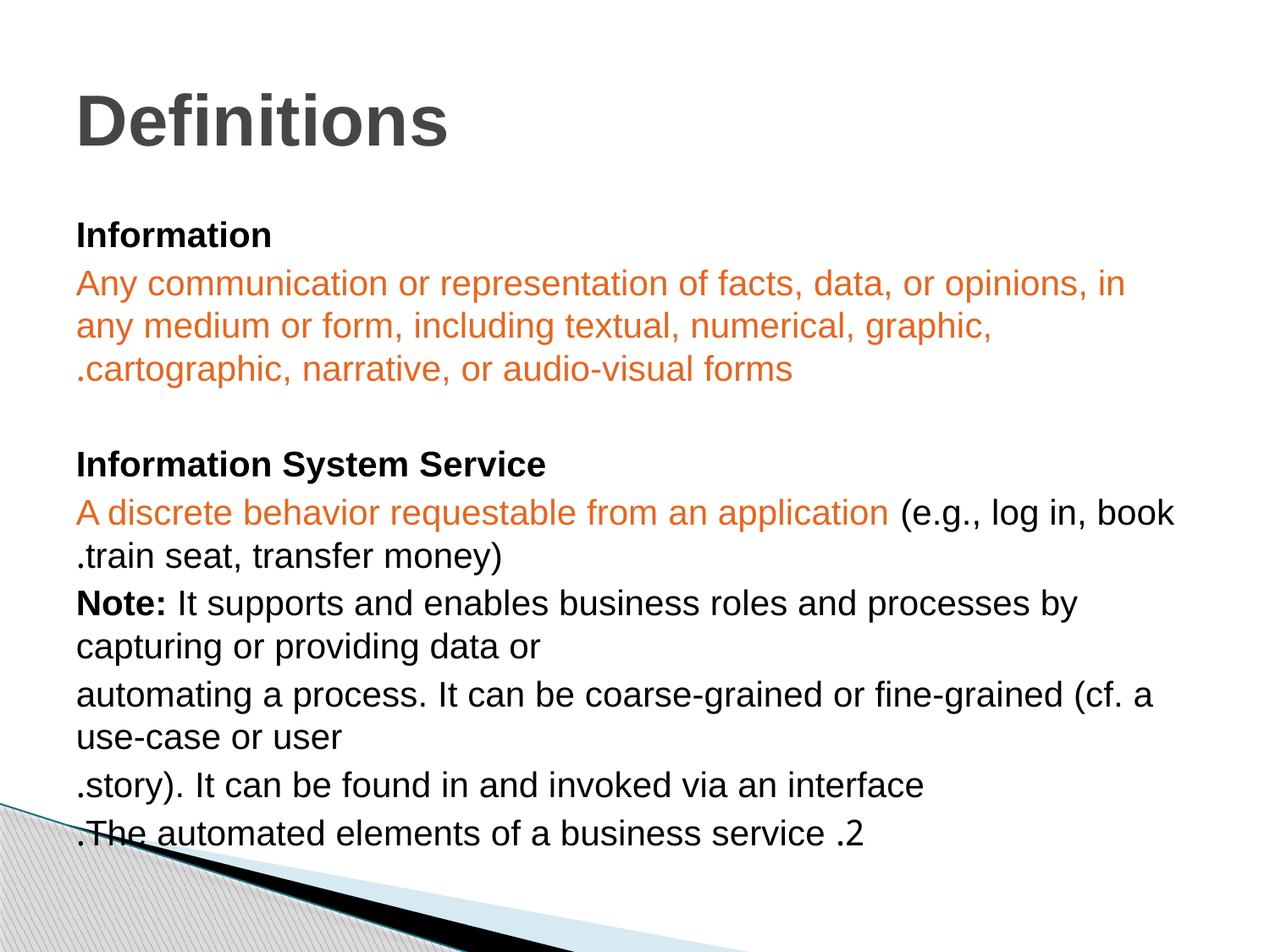

# Definitions
Information
Any communication or representation of facts, data, or opinions, in any medium or form, including textual, numerical, graphic, cartographic, narrative, or audio-visual forms.

Information System Service
A discrete behavior requestable from an application (e.g., log in, book train seat, transfer money).
Note: It supports and enables business roles and processes by capturing or providing data or
automating a process. It can be coarse-grained or fine-grained (cf. a use-case or user
story). It can be found in and invoked via an interface.
2. The automated elements of a business service.